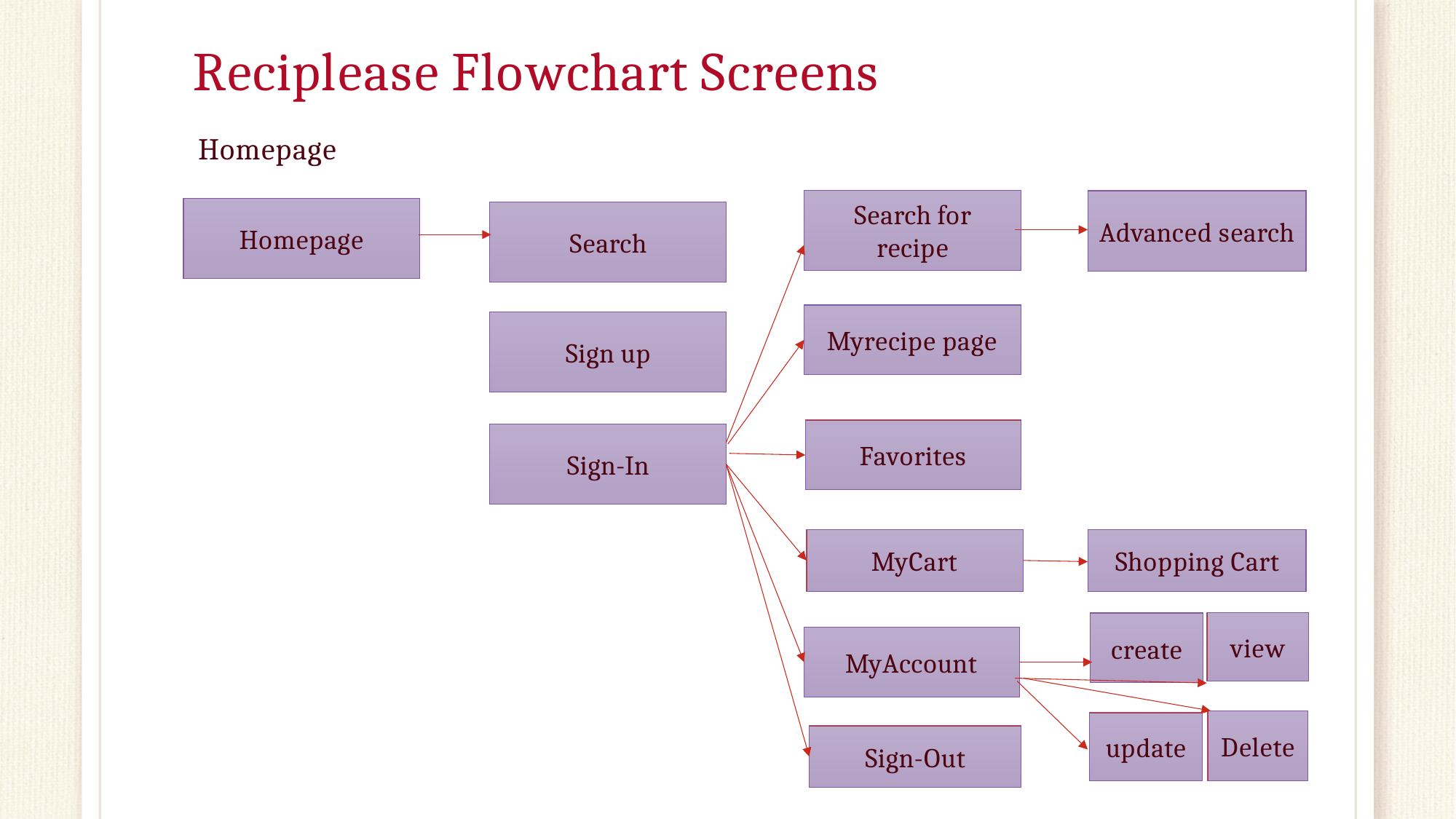

# Reciplease Flowchart Screens
Homepage
Search for recipe
Advanced search
Homepage
Search
Myrecipe page
Sign up
Favorites
Sign-In
MyCart
Shopping Cart
view
create
MyAccount
Delete
update
Sign-Out